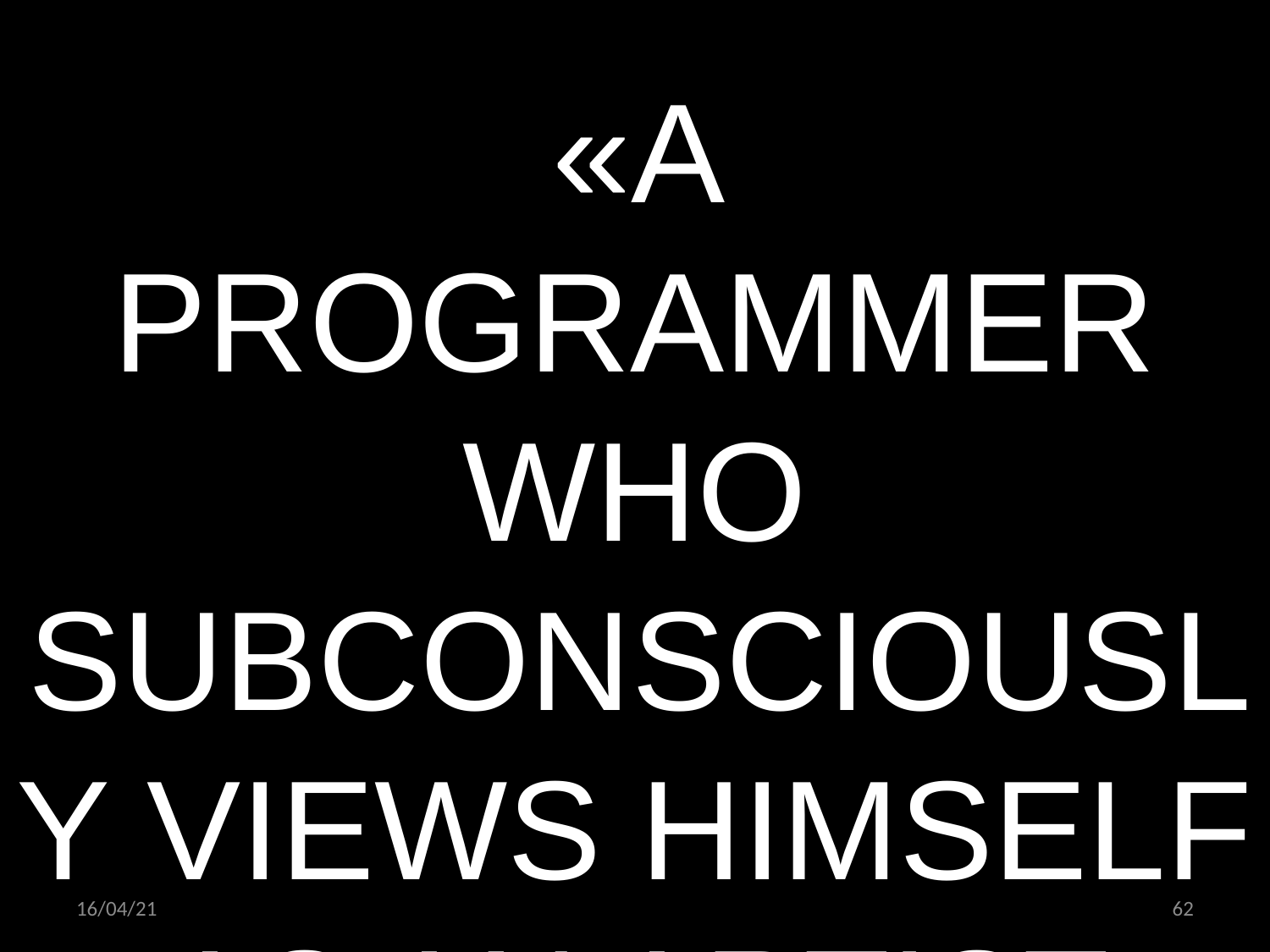

«A PROGRAMMER WHO SUBCONSCIOUSLY VIEWS HIMSELF AS AN ARTIST WILL ENJOY WHAT HE DOES AND WILL DO IT BETTER»
16/04/21
62